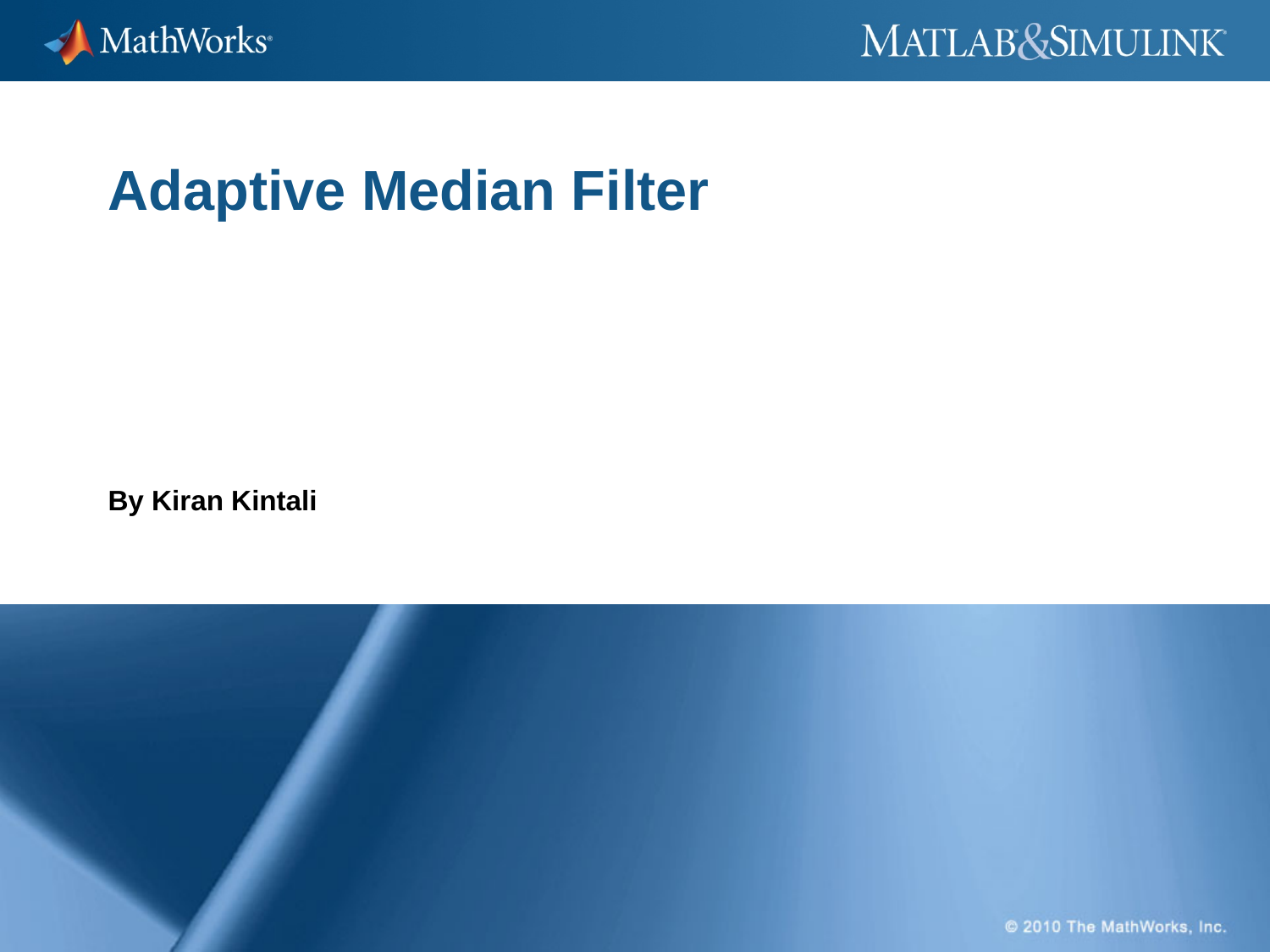

# Adaptive Median Filter
By Kiran Kintali